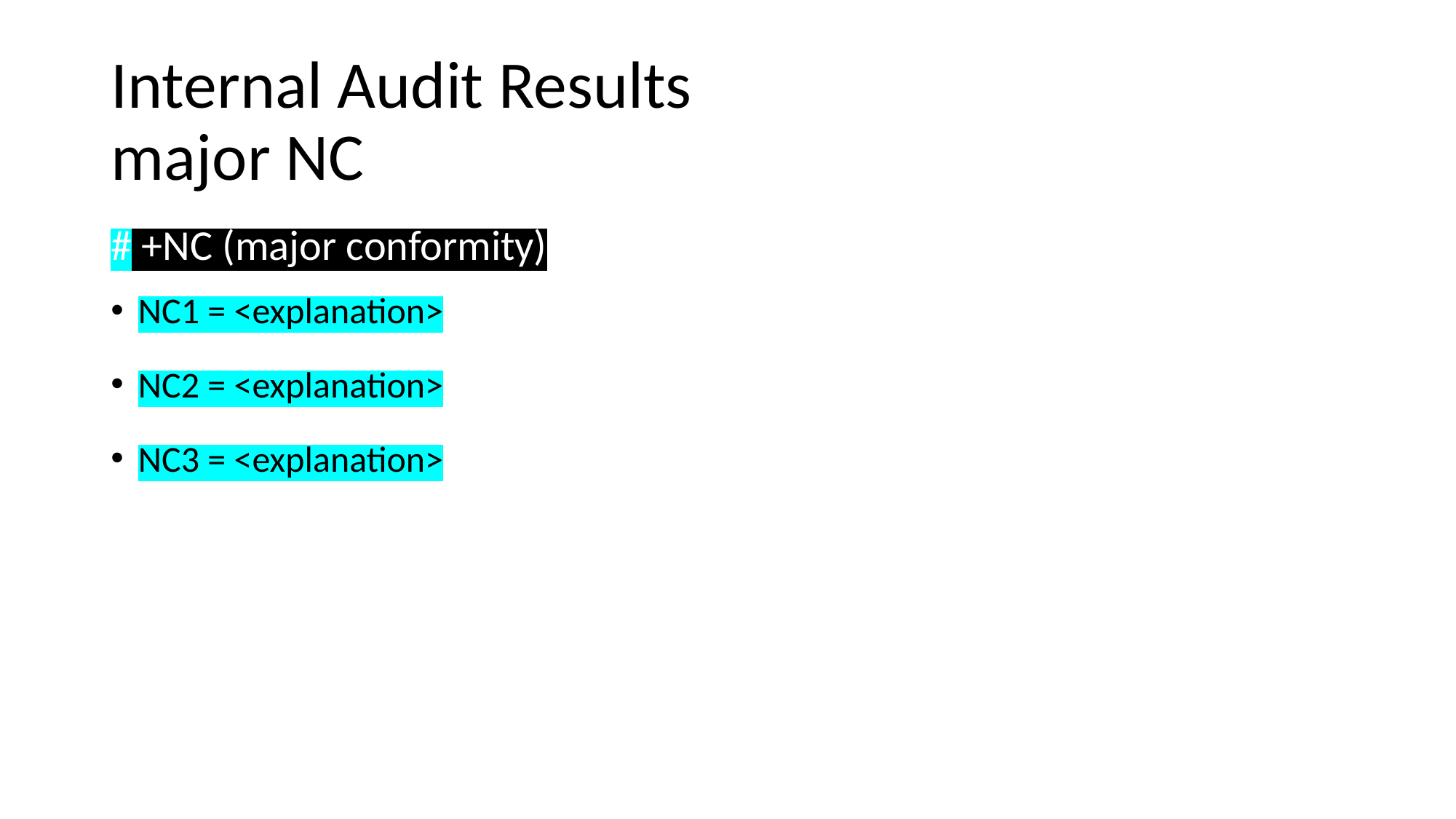

# Internal Audit Results major NC
# +NC (major conformity)
NC1 = <explanation>
NC2 = <explanation>
NC3 = <explanation>